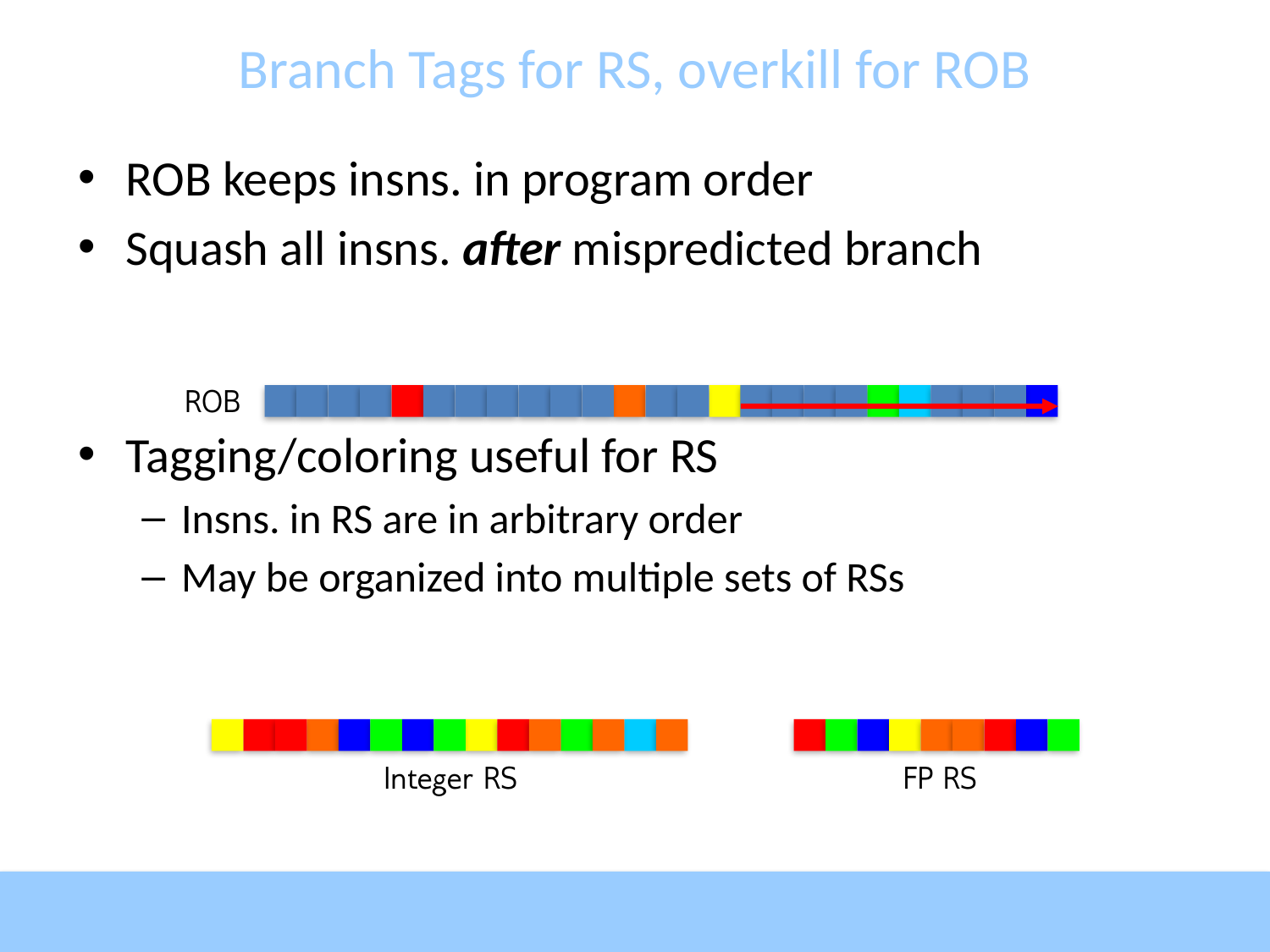

# Branch Tags for RS, overkill for ROB
ROB keeps insns. in program order
Squash all insns. after mispredicted branch

Tagging/coloring useful for RS
Insns. in RS are in arbitrary order
May be organized into multiple sets of RSs
ROB

Integer RS
FP RS